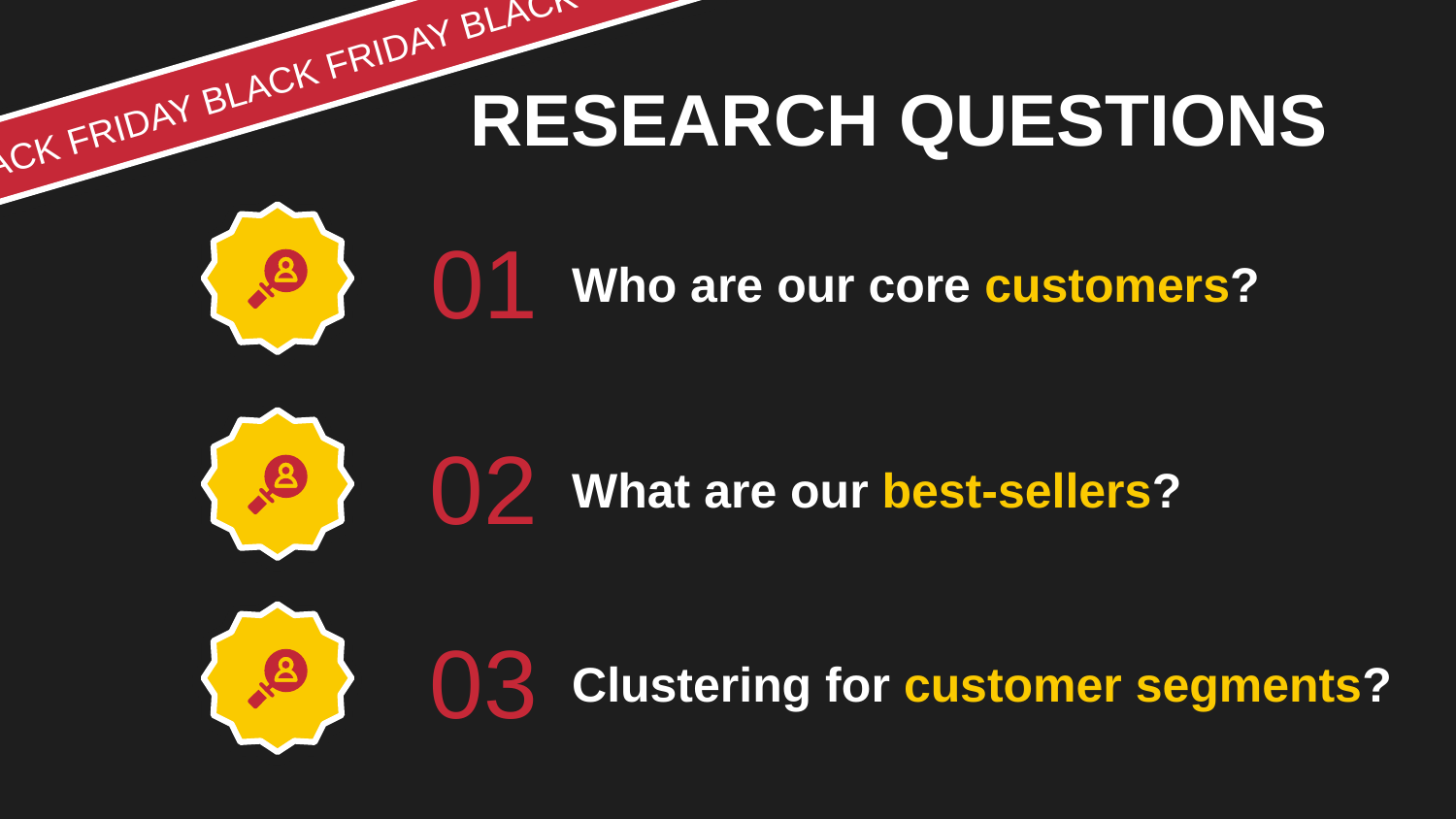

RESEARCH QUESTIONS

BLACK FRIDAY BLACK FRIDAY BLACK FRIDAY BLACK FRIDAY BLACK

Who are our core customers?
01

What are our best-sellers?
02

Clustering for customer segments?
03